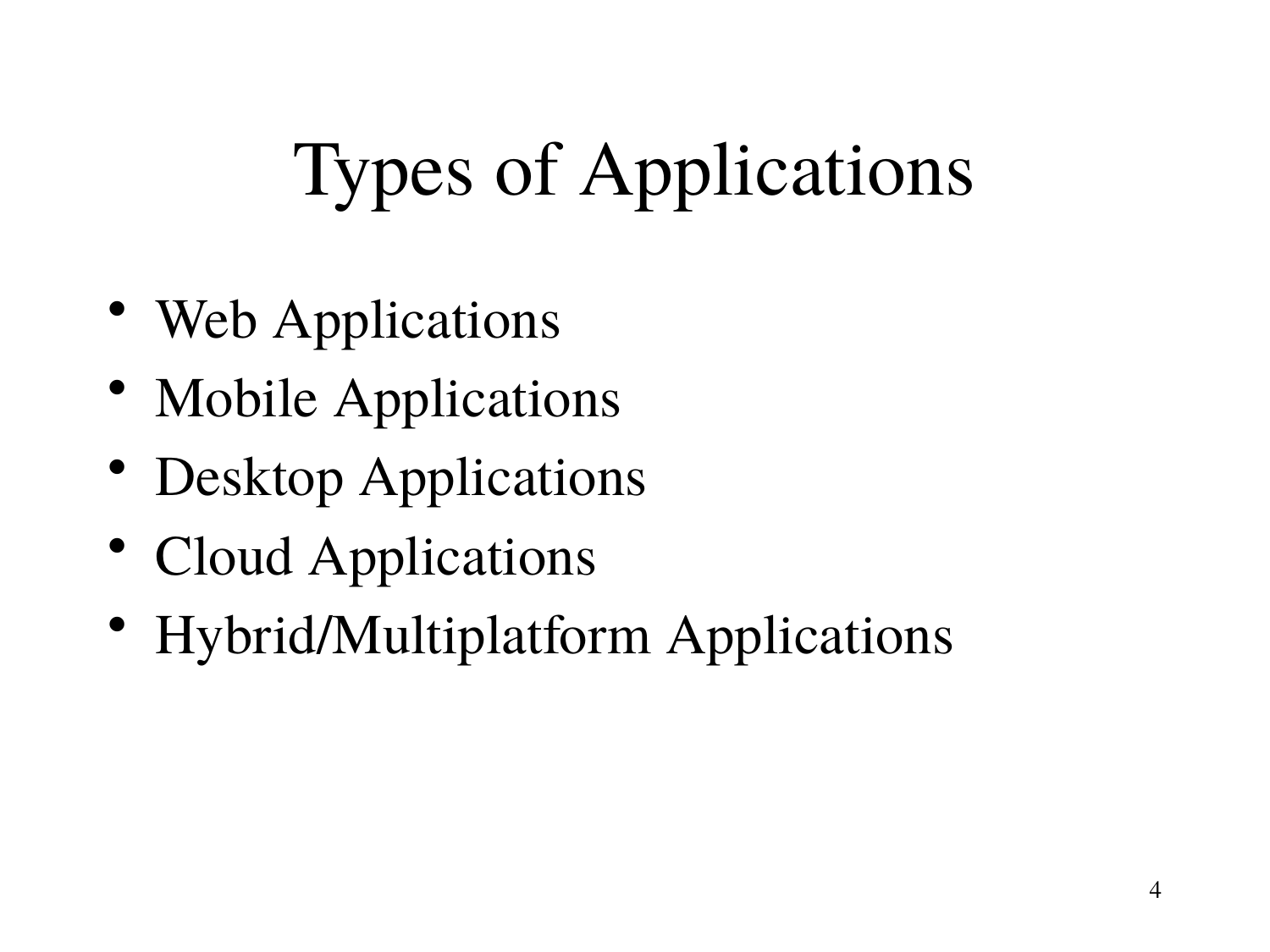

# Types of Applications
Web Applications
Mobile Applications
Desktop Applications
Cloud Applications
Hybrid/Multiplatform Applications
4